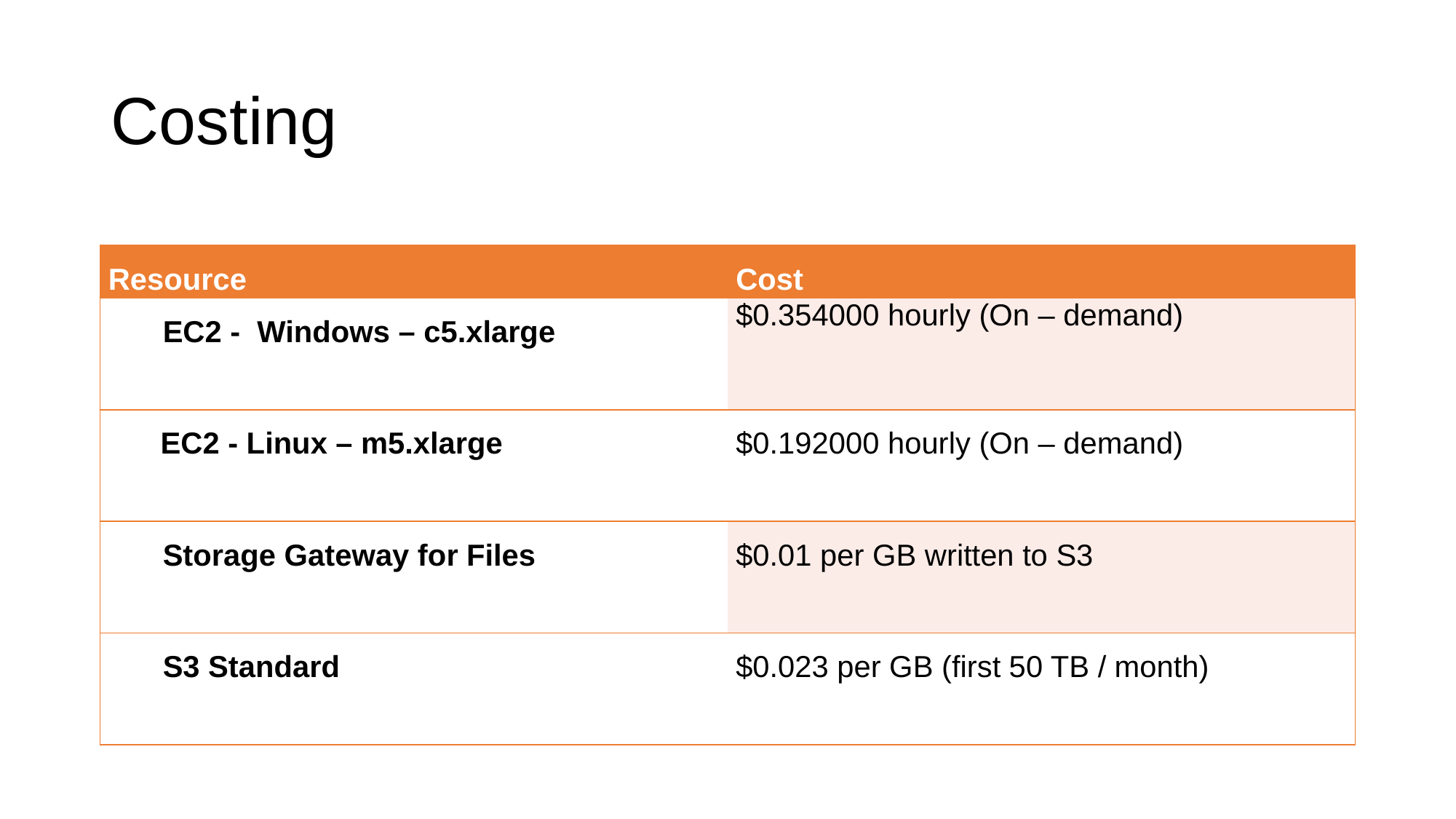

# Costing
| Resource | Cost |
| --- | --- |
| EC2 - Windows – c5.xlarge | $0.354000 hourly (On – demand) |
| EC2 - Linux – m5.xlarge | $0.192000 hourly (On – demand) |
| Storage Gateway for Files | $0.01 per GB written to S3 |
| S3 Standard | $0.023 per GB (first 50 TB / month) |